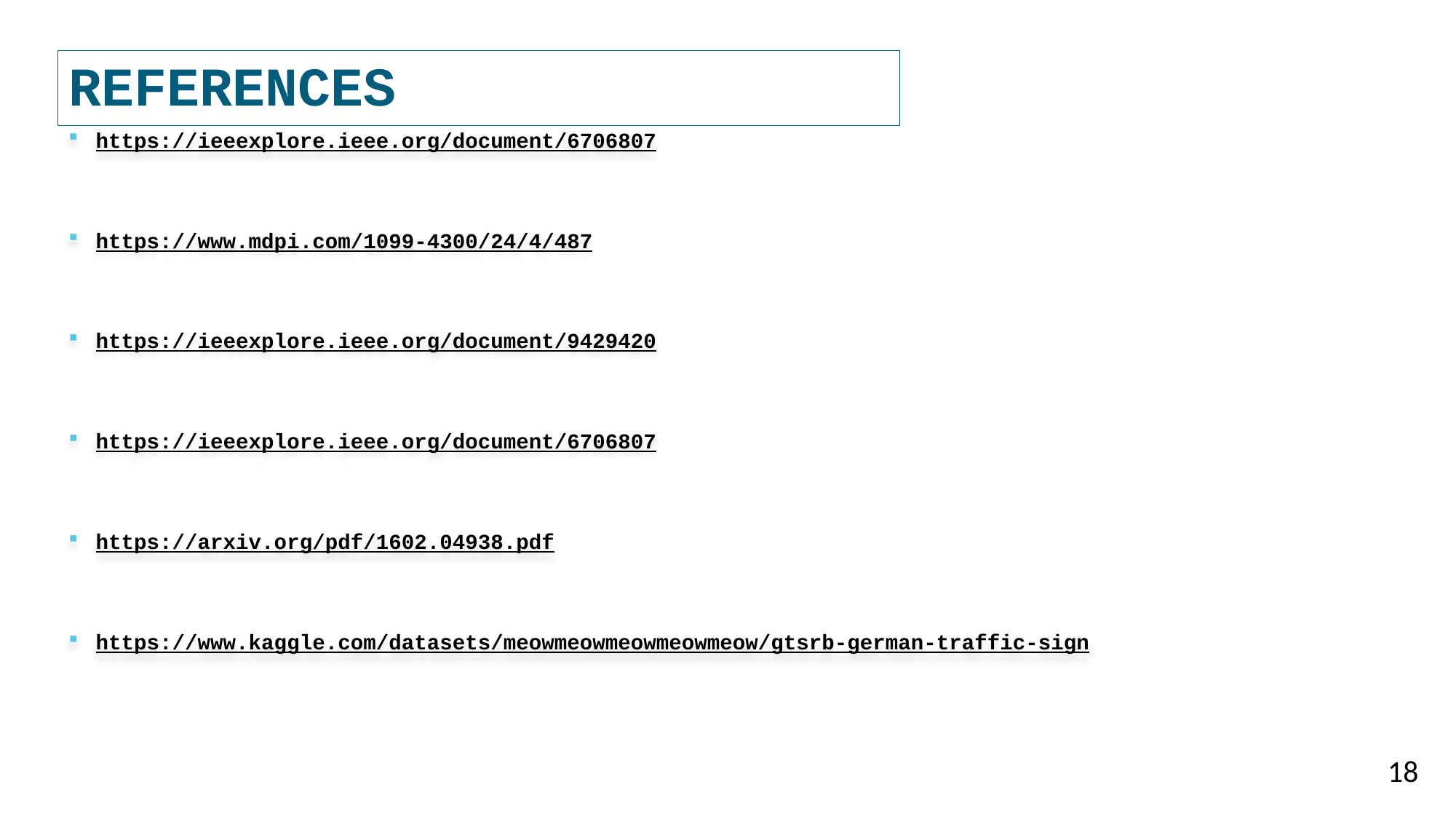

# REFERENCES
https://ieeexplore.ieee.org/document/6706807

https://www.mdpi.com/1099-4300/24/4/487

https://ieeexplore.ieee.org/document/9429420

https://ieeexplore.ieee.org/document/6706807

https://arxiv.org/pdf/1602.04938.pdf

https://www.kaggle.com/datasets/meowmeowmeowmeowmeow/gtsrb-german-traffic-sign
18